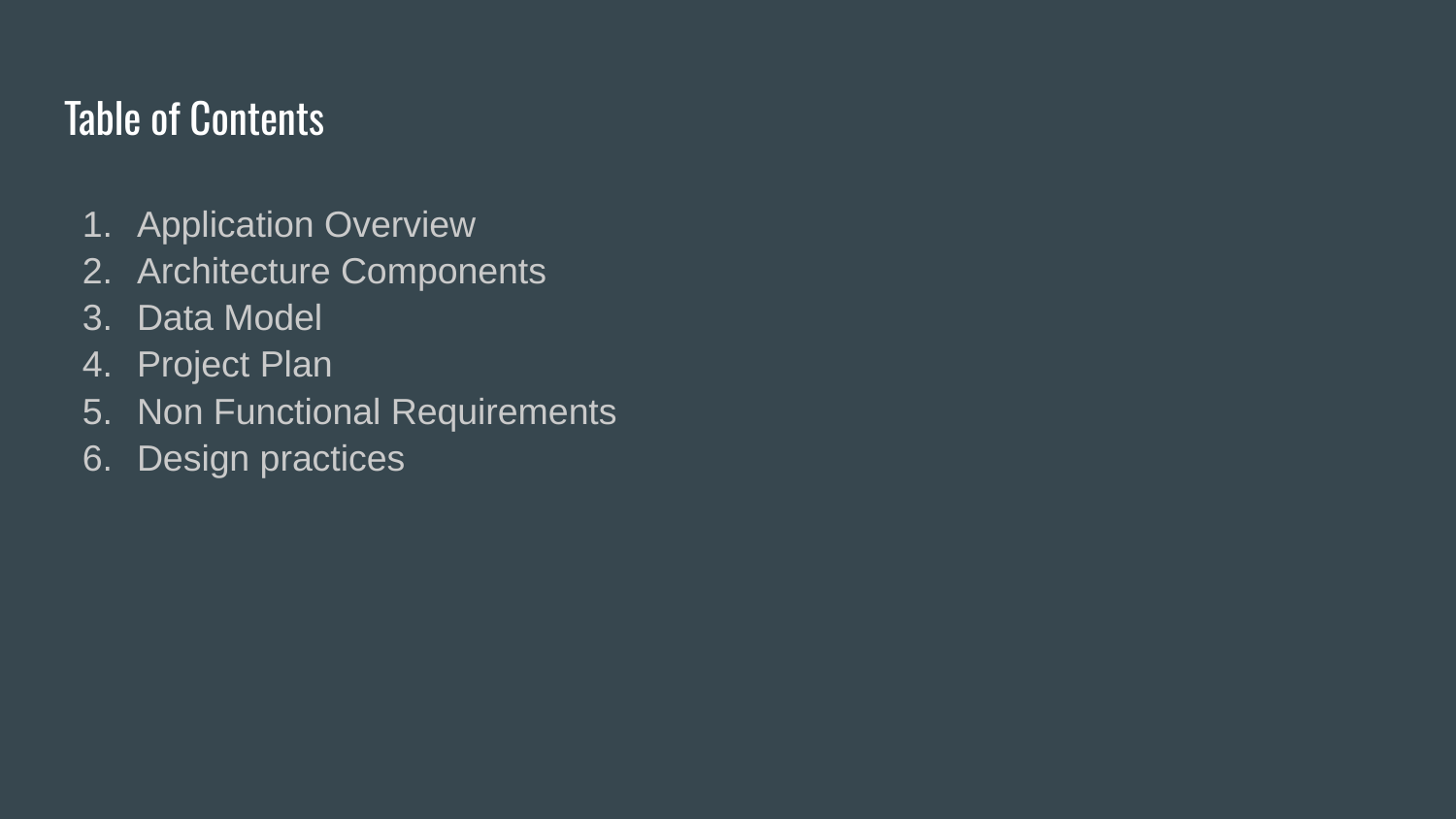

# Table of Contents
Application Overview
Architecture Components
Data Model
Project Plan
Non Functional Requirements
Design practices